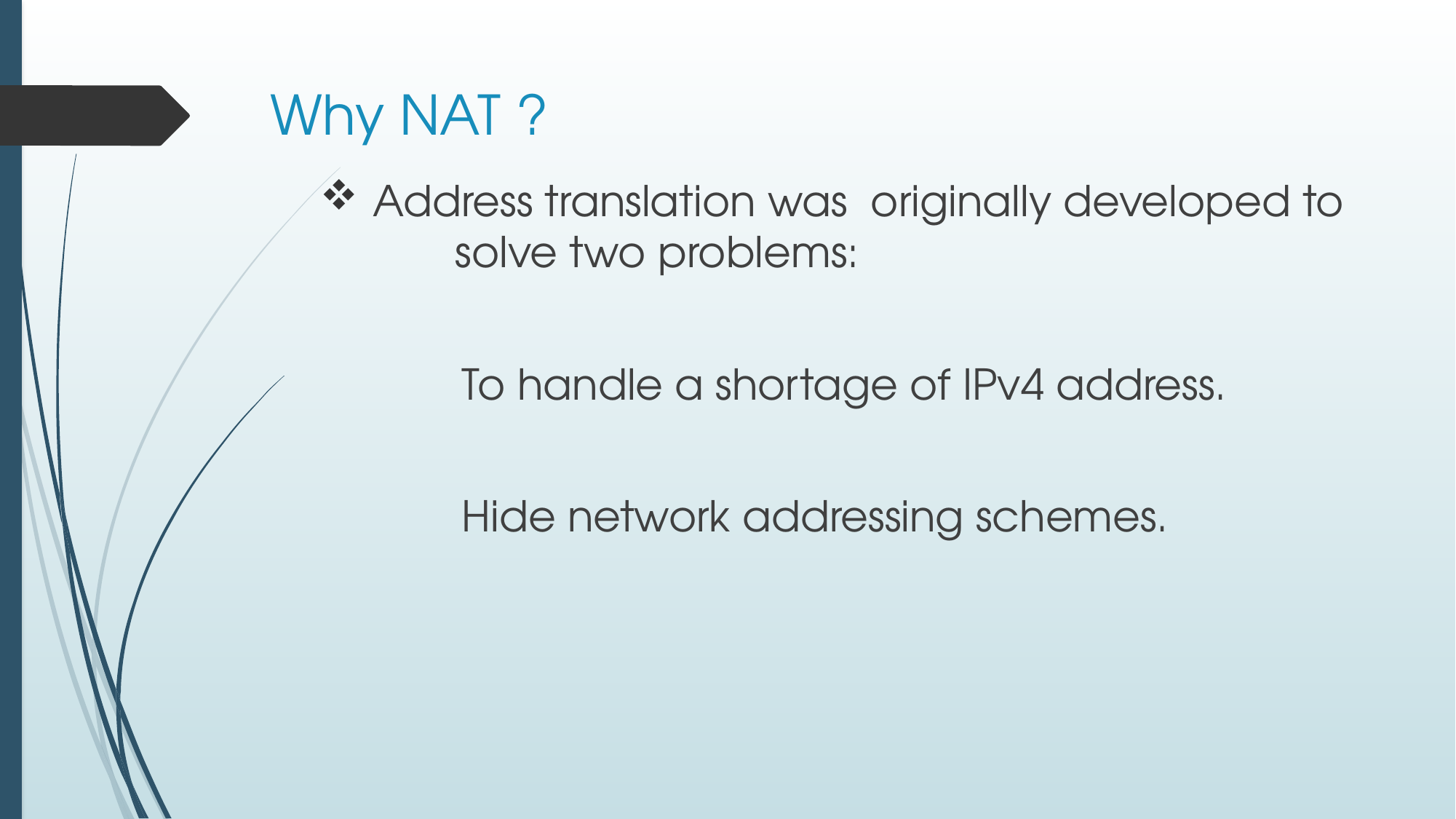

# Why NAT ?
 Address translation was  originally developed to          solve two problems:

            To handle a shortage of IPv4 address.

            Hide network addressing schemes.